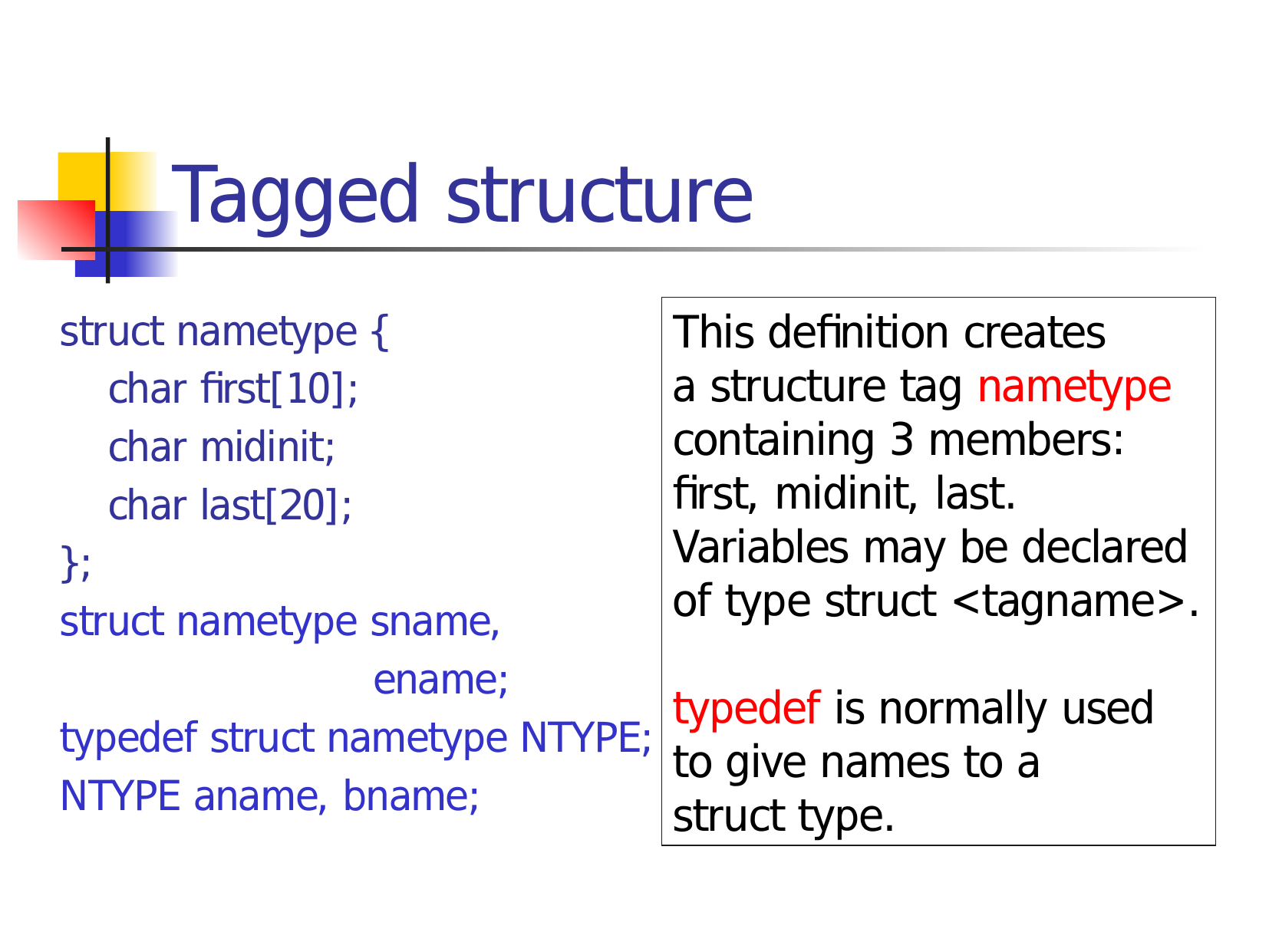

# Tagged structure
struct nametype {
	char first[10];
	char midinit;
	char last[20];
};
struct nametype sname,
                        ename;
typedef struct nametype NTYPE;
NTYPE aname, bname;

This definition creates
a structure tag nametype
containing 3 members:
first, midinit, last.
Variables may be declared
of type struct <tagname>.

typedef is normally used
to give names to a
struct type.